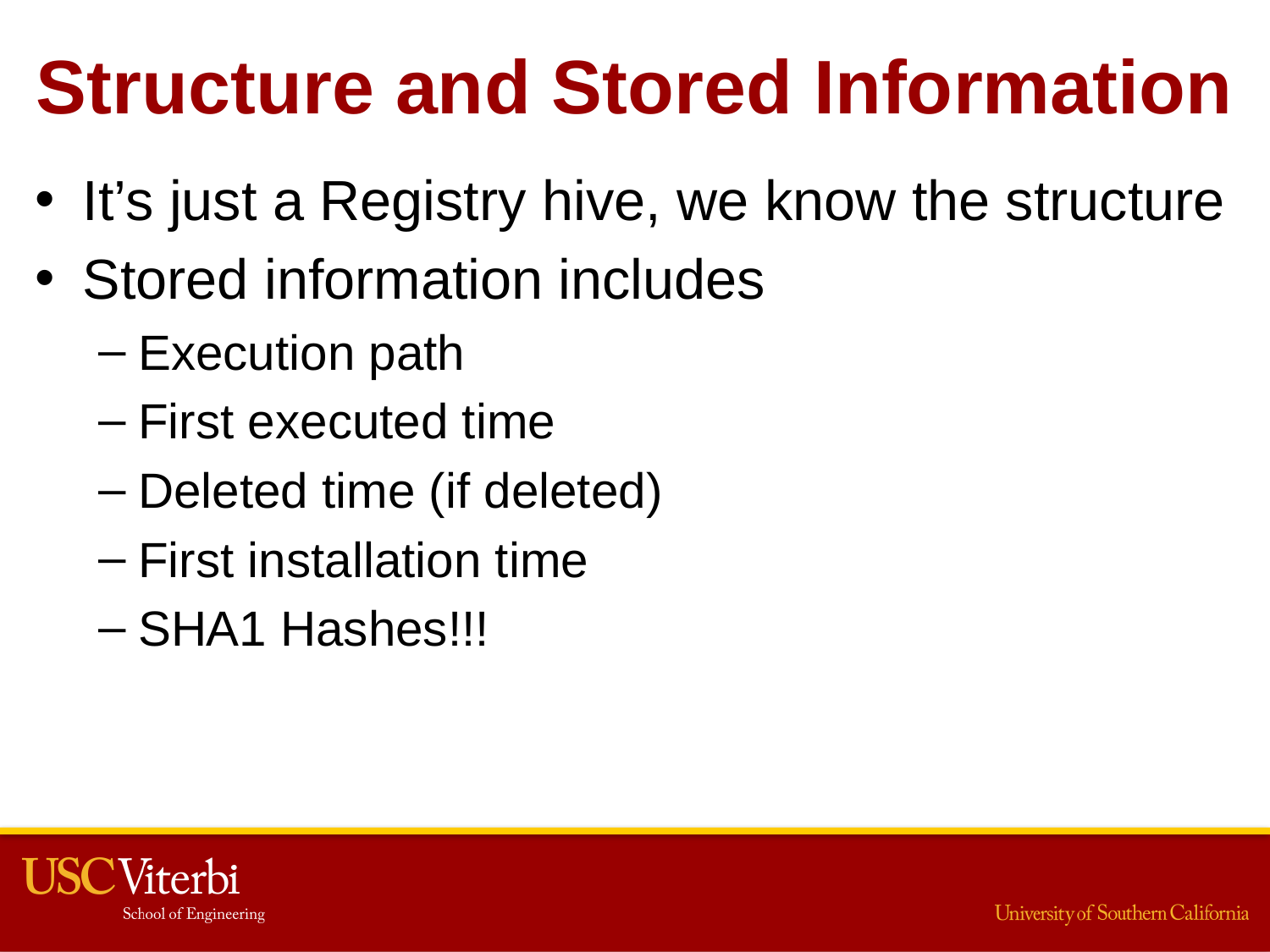

# Structure and Stored Information
It’s just a Registry hive, we know the structure
Stored information includes
Execution path
First executed time
Deleted time (if deleted)
First installation time
SHA1 Hashes!!!